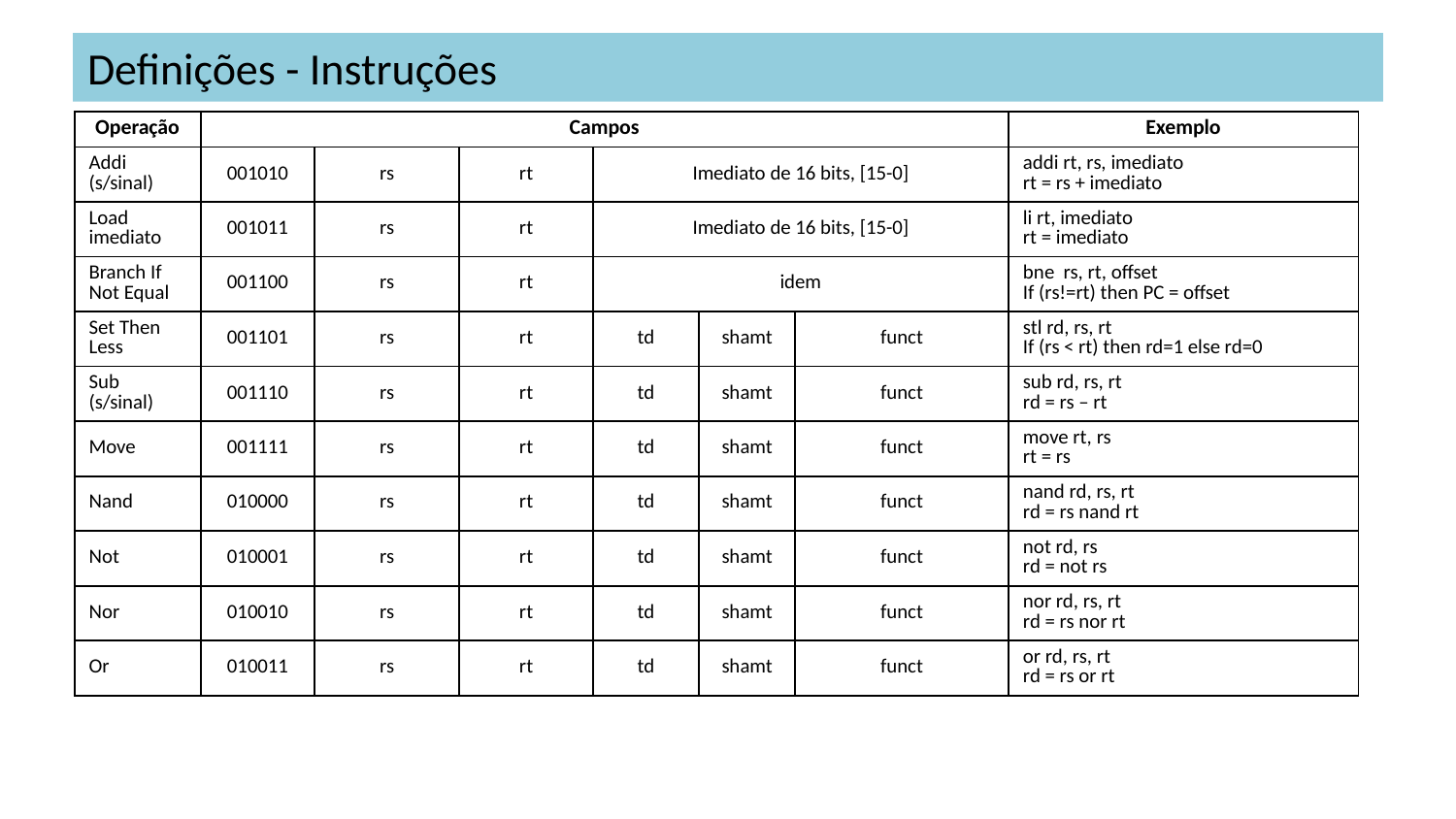

# Definições - Instruções
| Operação | Campos |  |  |  |  |  | Exemplo |
| --- | --- | --- | --- | --- | --- | --- | --- |
| Addi (s/sinal) | 001010 | rs | rt | Imediato de 16 bits, [15-0] |  |  | addi rt, rs, imediato rt = rs + imediato |
| Load imediato | 001011 | rs | rt | Imediato de 16 bits, [15-0] |  |  | li rt, imediato rt = imediato |
| Branch If Not Equal | 001100 | rs | rt | idem |  |  | bne rs, rt, offset If (rs!=rt) then PC = offset |
| Set Then Less | 001101 | rs | rt | td | shamt | funct | stl rd, rs, rt If (rs < rt) then rd=1 else rd=0 |
| Sub (s/sinal) | 001110 | rs | rt | td | shamt | funct | sub rd, rs, rt rd = rs – rt |
| Move | 001111 | rs | rt | td | shamt | funct | move rt, rs rt = rs |
| Nand | 010000 | rs | rt | td | shamt | funct | nand rd, rs, rt rd = rs nand rt |
| Not | 010001 | rs | rt | td | shamt | funct | not rd, rs rd = not rs |
| Nor | 010010 | rs | rt | td | shamt | funct | nor rd, rs, rt rd = rs nor rt |
| Or | 010011 | rs | rt | td | shamt | funct | or rd, rs, rt rd = rs or rt |